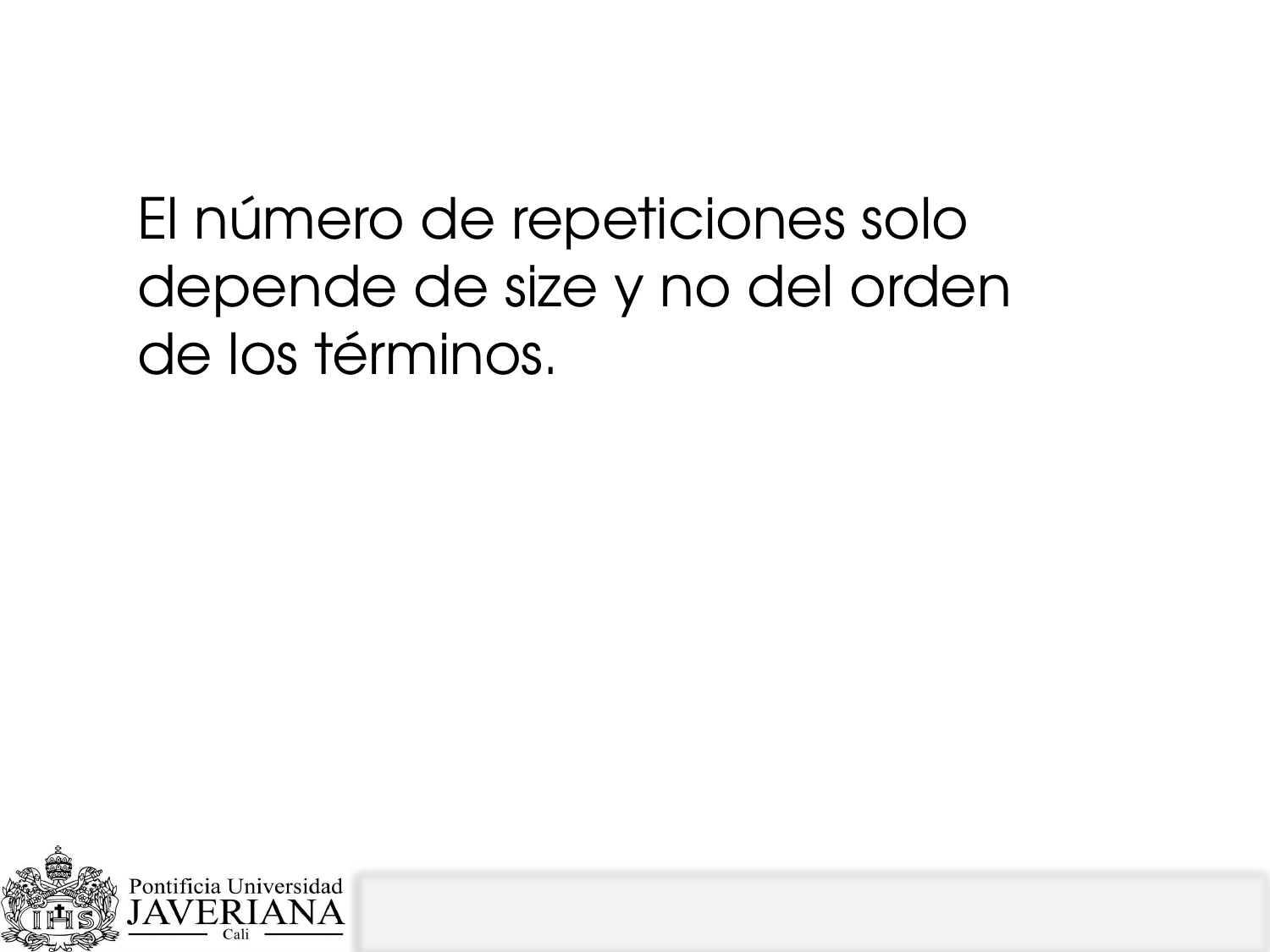

# ¿Cuáles son las características del algoritmo?
El número de repeticiones solo
depende de size y no del orden
de los términos.